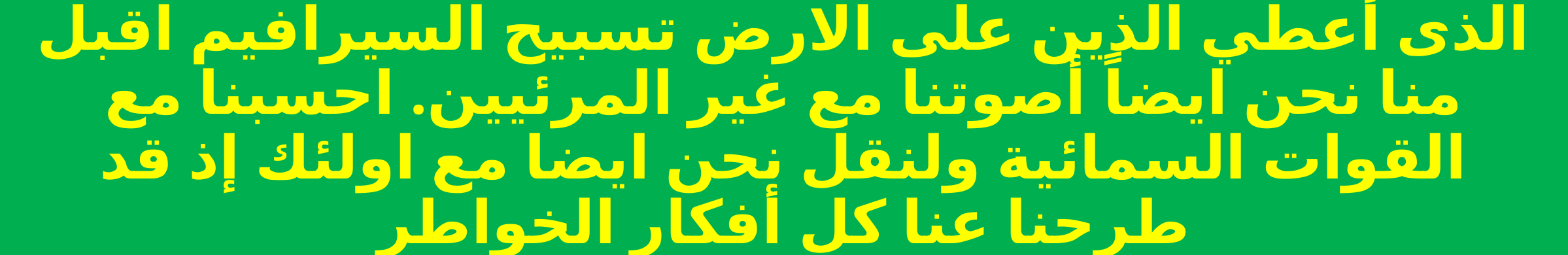

الذى أعطي الذين على الارض تسبيح السيرافيم اقبل منا نحن ايضاً أصوتنا مع غير المرئيين. احسبنا مع القوات السمائية ولنقل نحن ايضا مع اولئك إذ قد طرحنا عنا كل أفكار الخواطر